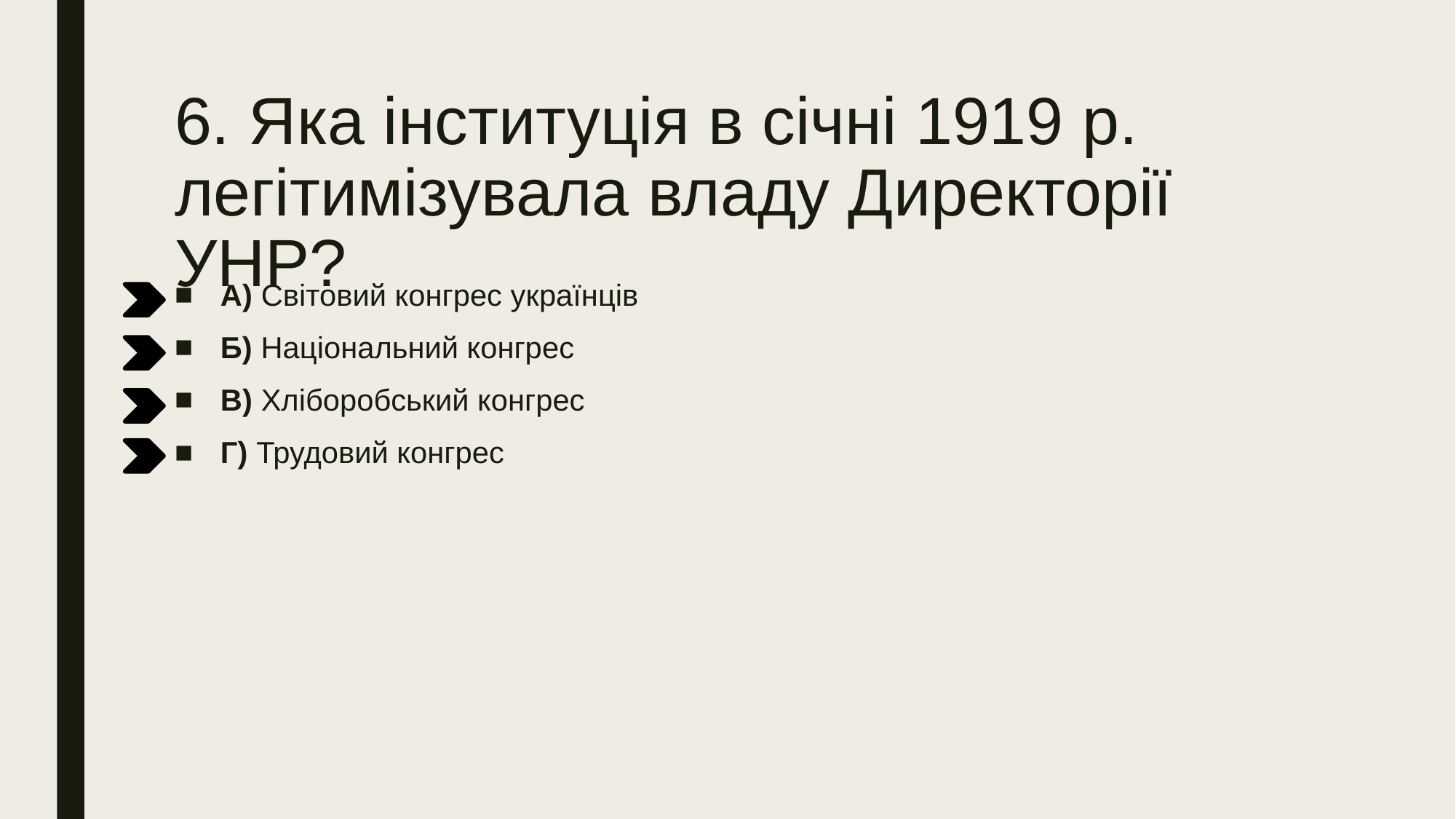

# 6. Яка інституція в січні 1919 р. легітимізувала владу Директорії УНР?
А) Світовий конгрес українців
Б) Національний конгрес
В) Хліборобський конгрес
Г) Трудовий конгрес